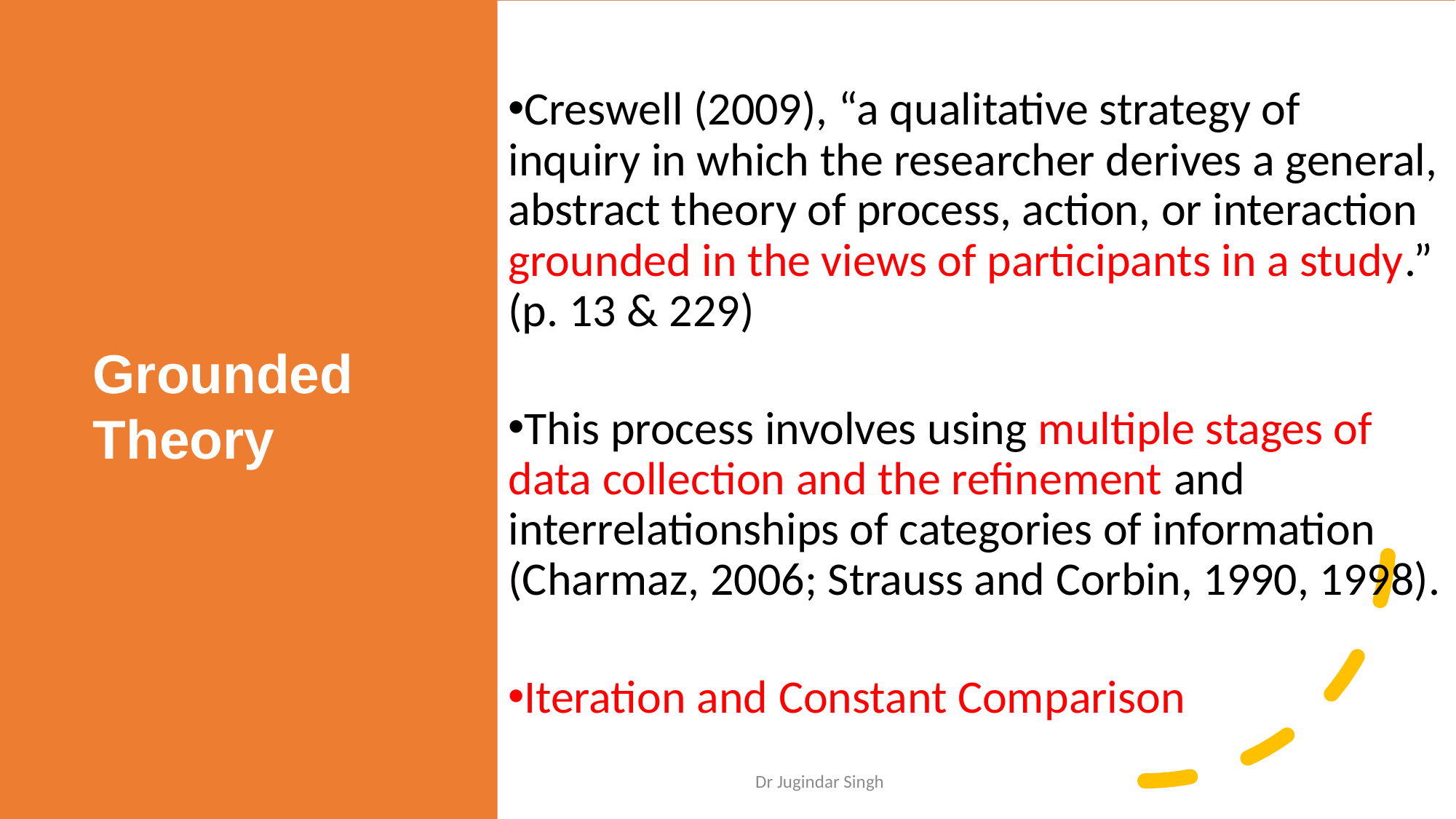

# Grounded Theory
Creswell (2009), “a qualitative strategy of inquiry in which the researcher derives a general, abstract theory of process, action, or interaction grounded in the views of participants in a study.” (p. 13 & 229)

This process involves using multiple stages of data collection and the refinement and interrelationships of categories of information (Charmaz, 2006; Strauss and Corbin, 1990, 1998).

Iteration and Constant Comparison

Dr Jugindar Singh